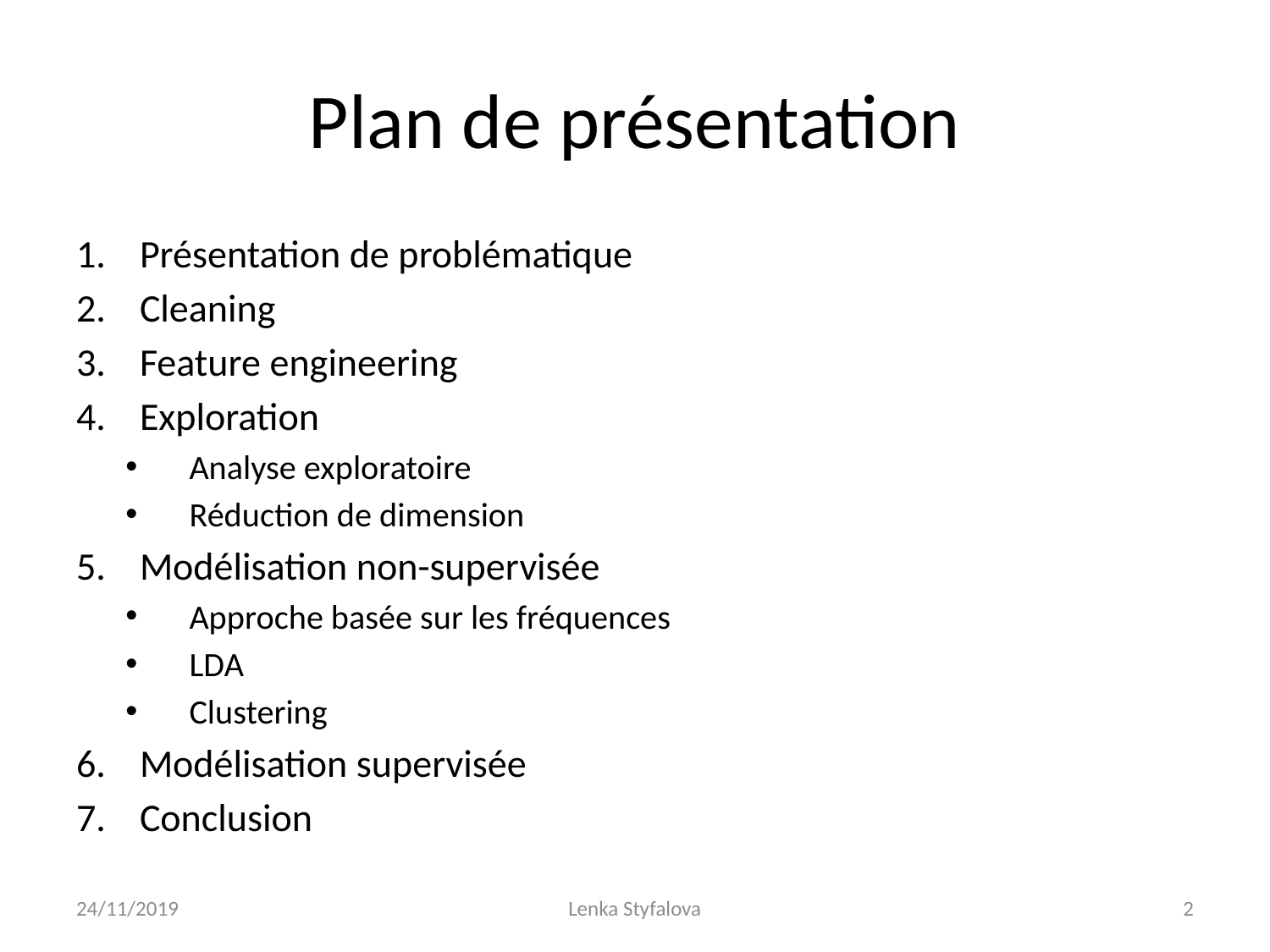

# Plan de présentation
Présentation de problématique
Cleaning
Feature engineering
Exploration
Analyse exploratoire
Réduction de dimension
Modélisation non-supervisée
Approche basée sur les fréquences
LDA
Clustering
Modélisation supervisée
Conclusion
24/11/2019
Lenka Styfalova
2